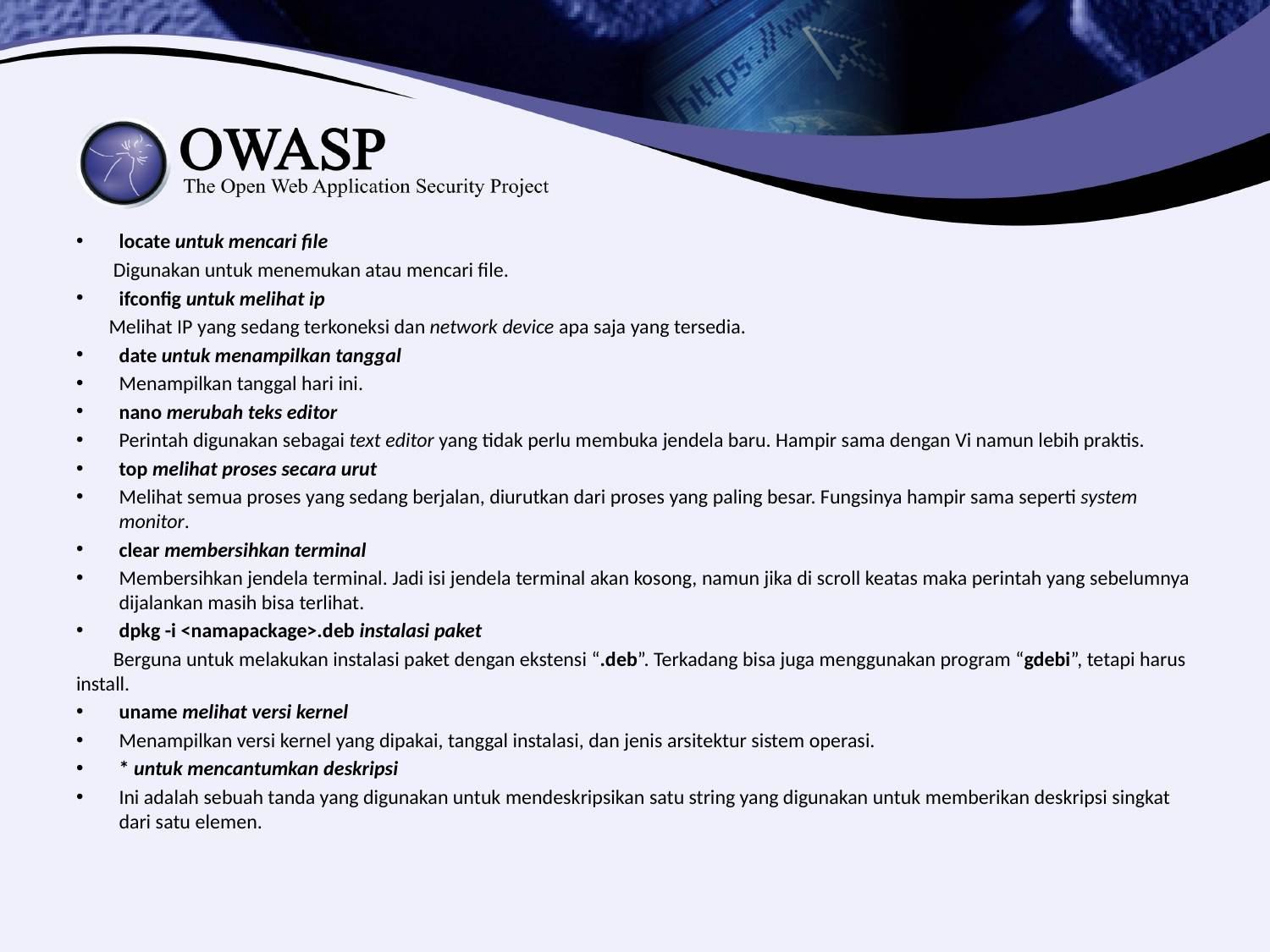

#
locate untuk mencari file
        Digunakan untuk menemukan atau mencari file.
ifconfig untuk melihat ip
       Melihat IP yang sedang terkoneksi dan network device apa saja yang tersedia.
date untuk menampilkan tanggal
Menampilkan tanggal hari ini.
nano merubah teks editor
Perintah digunakan sebagai text editor yang tidak perlu membuka jendela baru. Hampir sama dengan Vi namun lebih praktis.
top melihat proses secara urut
Melihat semua proses yang sedang berjalan, diurutkan dari proses yang paling besar. Fungsinya hampir sama seperti system monitor.
clear membersihkan terminal
Membersihkan jendela terminal. Jadi isi jendela terminal akan kosong, namun jika di scroll keatas maka perintah yang sebelumnya dijalankan masih bisa terlihat.
dpkg -i <namapackage>.deb instalasi paket
        Berguna untuk melakukan instalasi paket dengan ekstensi “.deb”. Terkadang bisa juga menggunakan program “gdebi”, tetapi harus install.
uname melihat versi kernel
Menampilkan versi kernel yang dipakai, tanggal instalasi, dan jenis arsitektur sistem operasi.
* untuk mencantumkan deskripsi
Ini adalah sebuah tanda yang digunakan untuk mendeskripsikan satu string yang digunakan untuk memberikan deskripsi singkat dari satu elemen.